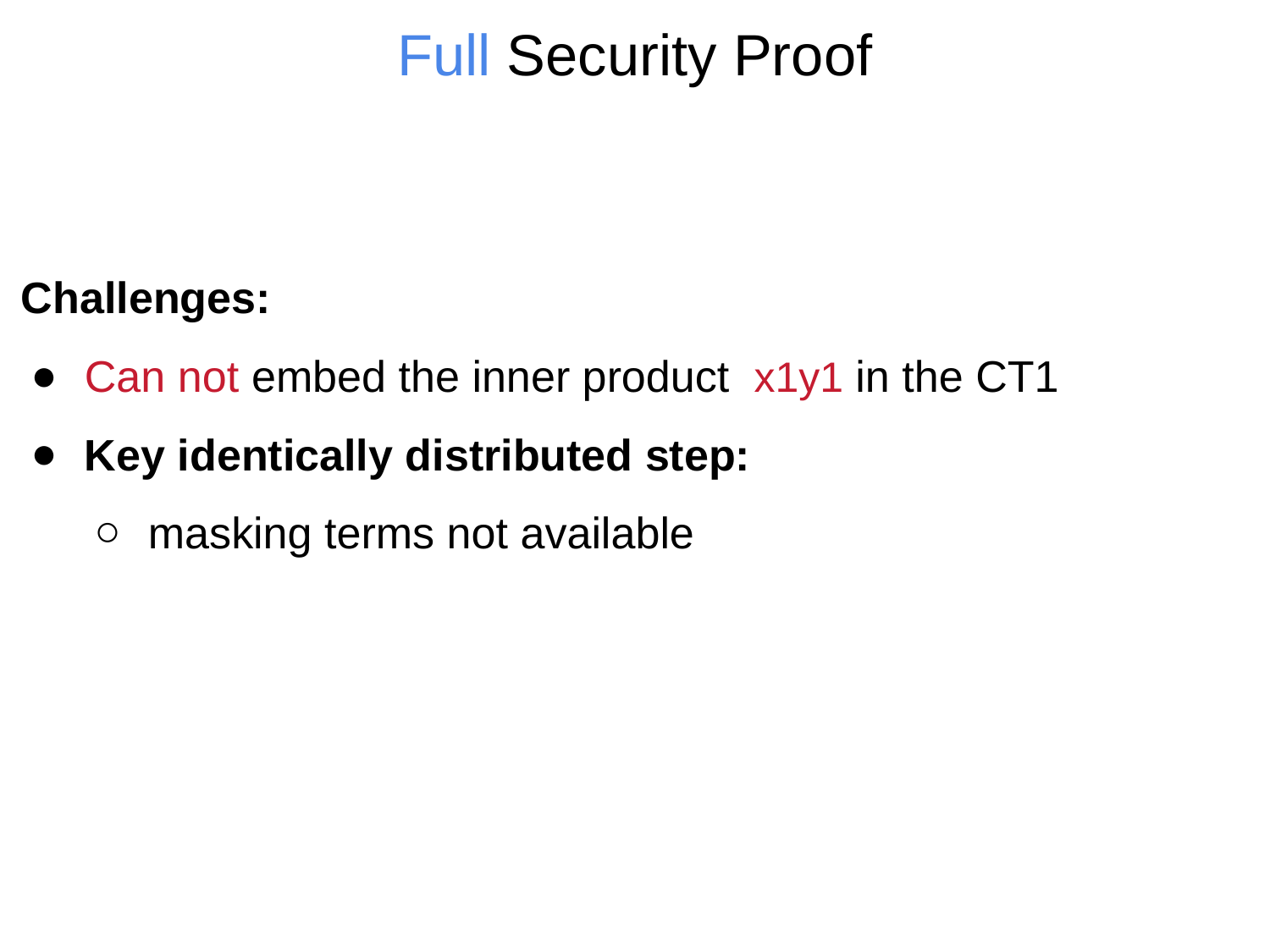

# Full Security Proof
Challenges:
Can not embed the inner product  x1y1 in the CT1
Key identically distributed step:
masking terms not available